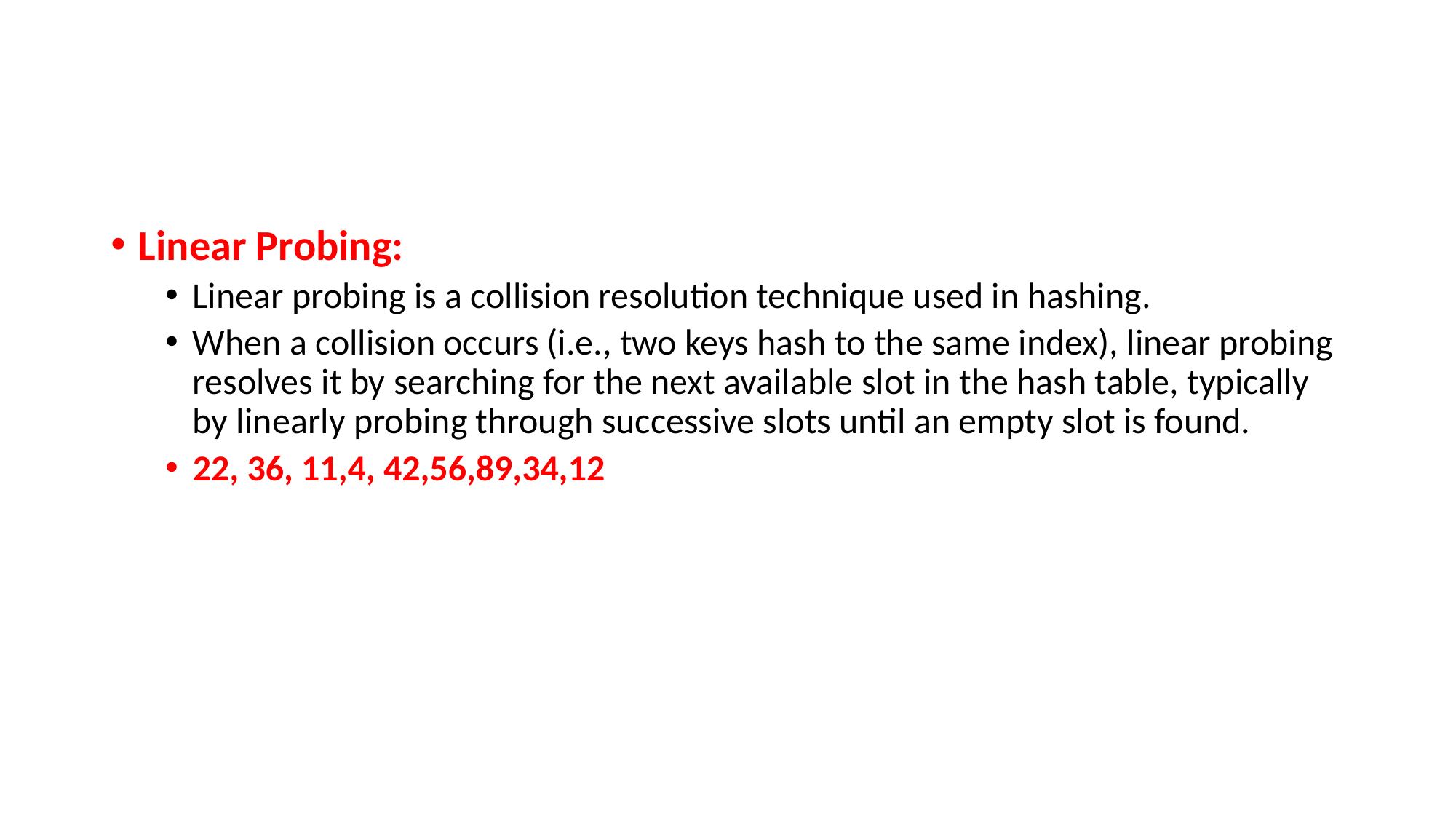

#
Linear Probing:
Linear probing is a collision resolution technique used in hashing.
When a collision occurs (i.e., two keys hash to the same index), linear probing resolves it by searching for the next available slot in the hash table, typically by linearly probing through successive slots until an empty slot is found.
22, 36, 11,4, 42,56,89,34,12